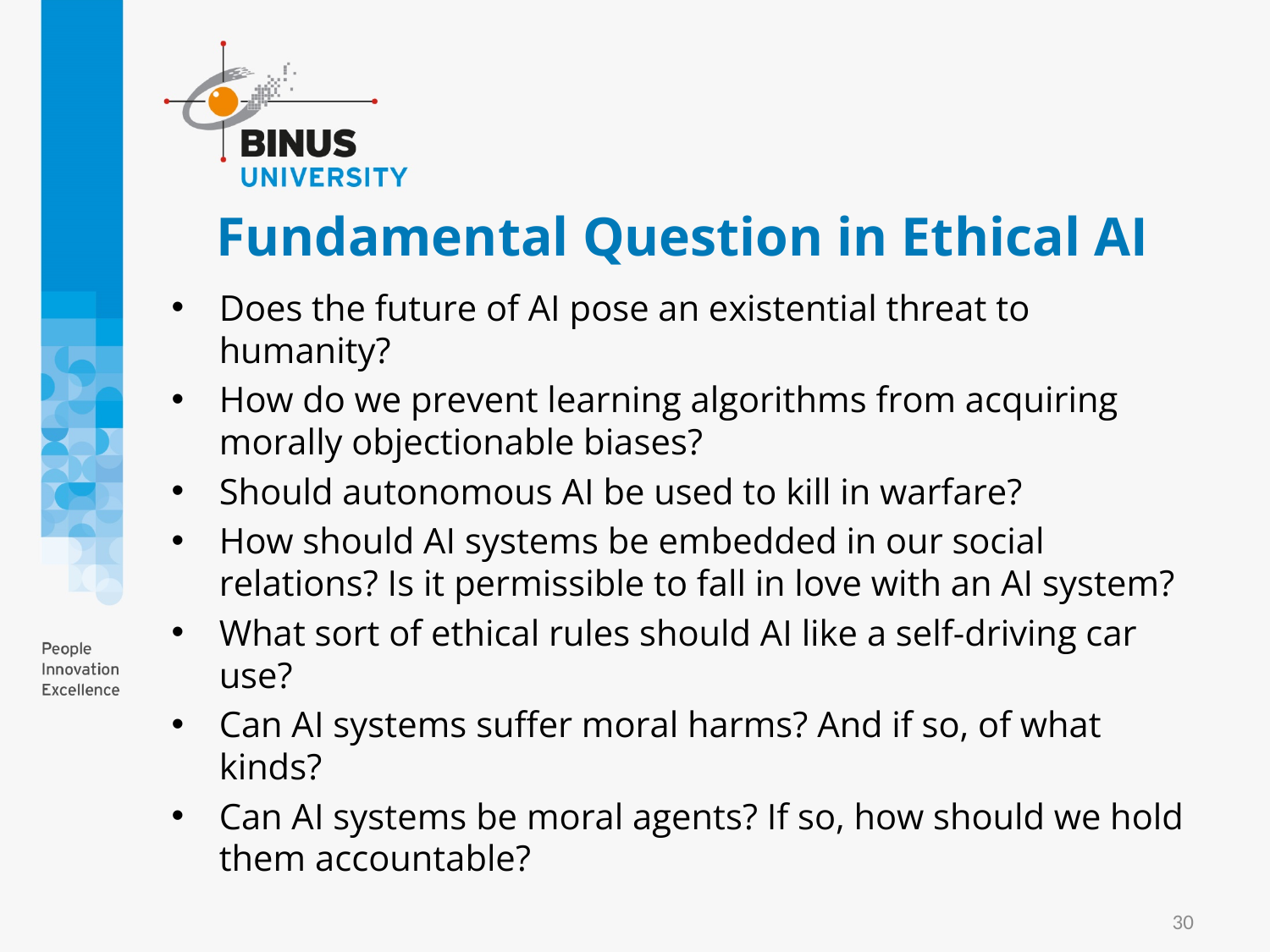

# Fundamental Question in Ethical AI
Does the future of AI pose an existential threat to humanity?
How do we prevent learning algorithms from acquiring morally objectionable biases?
Should autonomous AI be used to kill in warfare?
How should AI systems be embedded in our social relations? Is it permissible to fall in love with an AI system?
What sort of ethical rules should AI like a self-driving car use?
Can AI systems suffer moral harms? And if so, of what kinds?
Can AI systems be moral agents? If so, how should we hold them accountable?
30